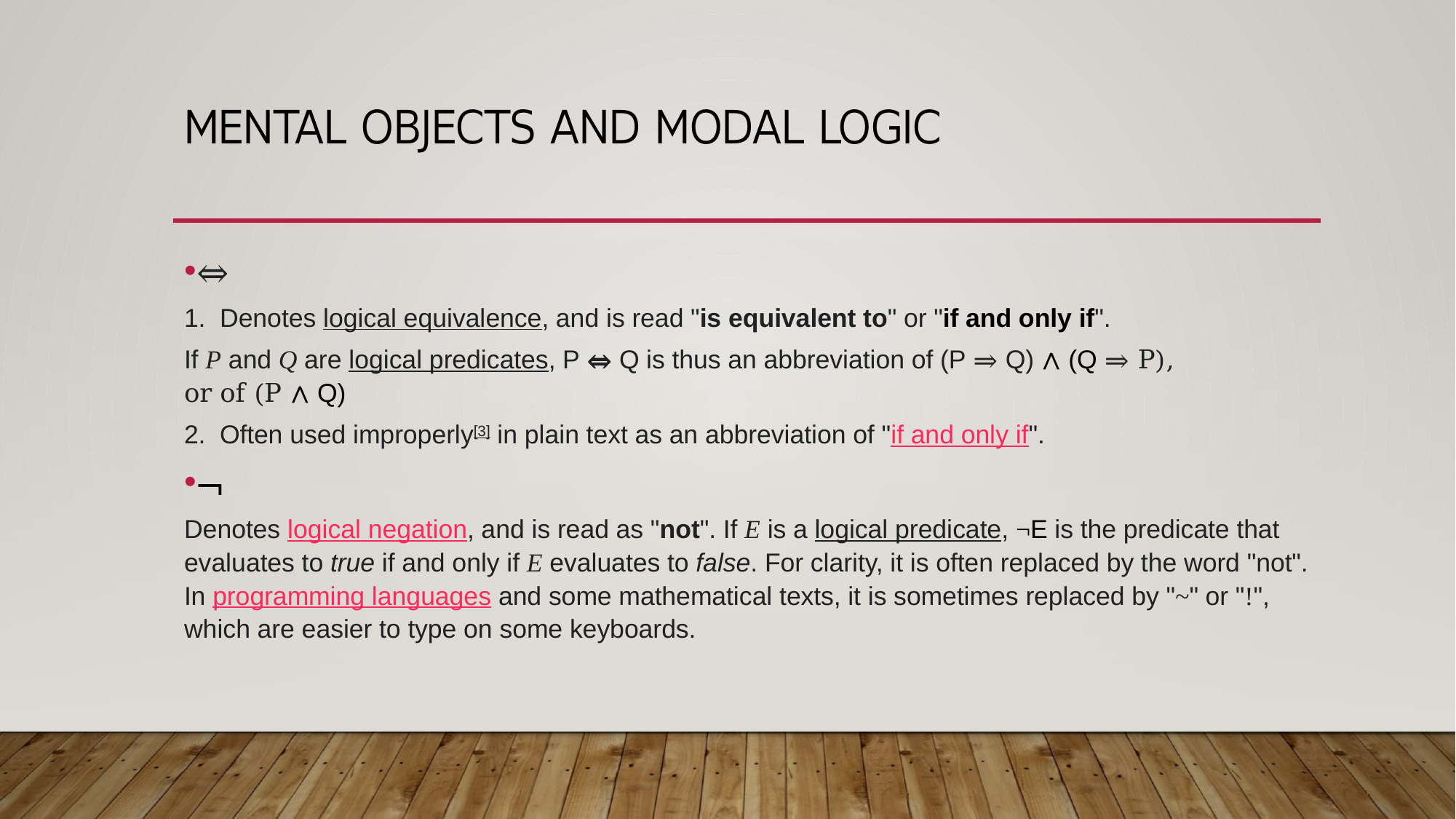

# Mental objects and modal logic
⇔
1.  Denotes logical equivalence, and is read "is equivalent to" or "if and only if".
If P and Q are logical predicates, P ⇔ Q is thus an abbreviation of (P ⇒ Q) ∧ (Q ⇒ P),              or of (P ∧ Q)
2.  Often used improperly[3] in plain text as an abbreviation of "if and only if".
¬
Denotes logical negation, and is read as "not". If E is a logical predicate, ¬E is the predicate that evaluates to true if and only if E evaluates to false. For clarity, it is often replaced by the word "not". In programming languages and some mathematical texts, it is sometimes replaced by "~" or "!", which are easier to type on some keyboards.